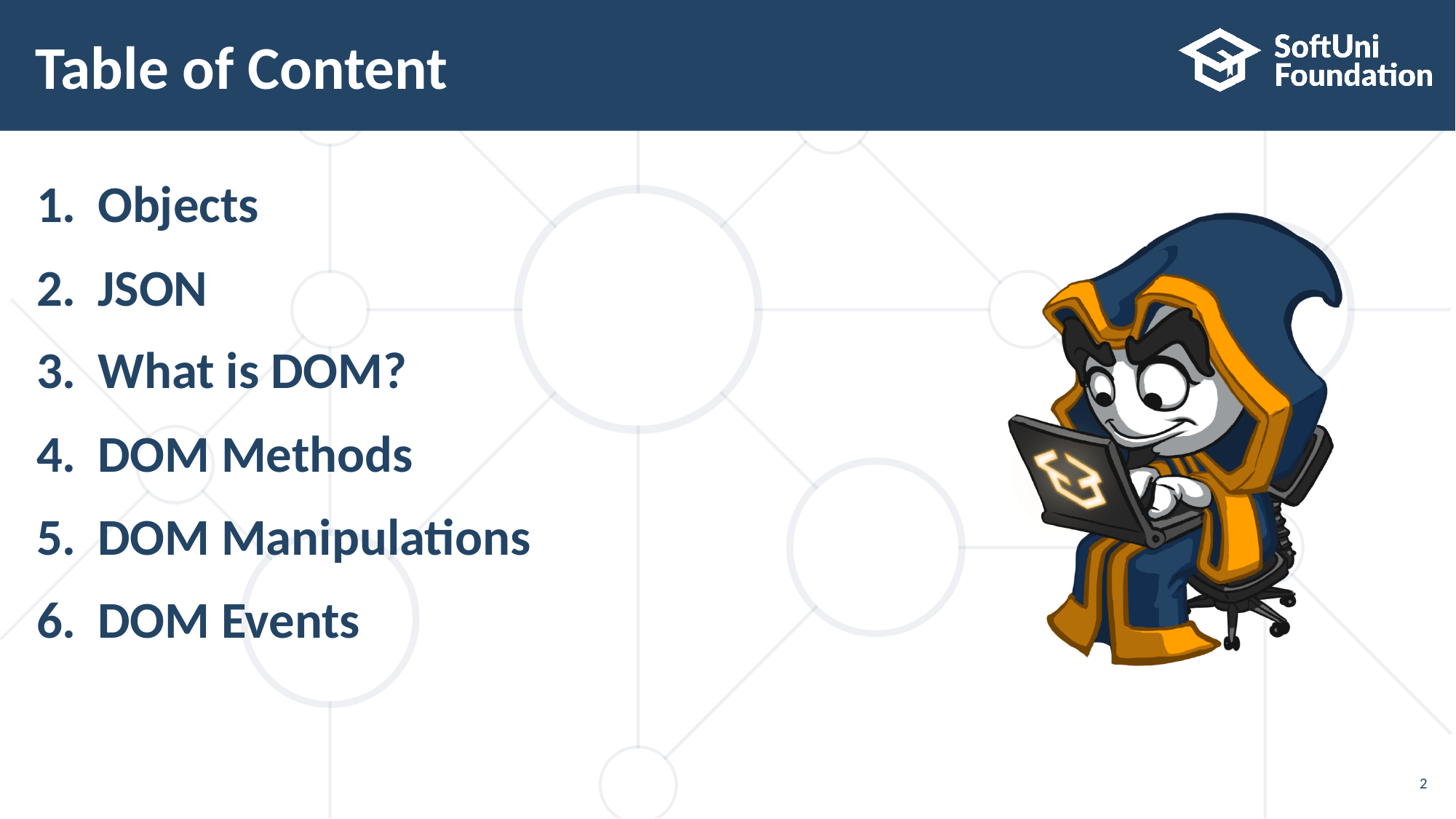

# Table of Content
Objects
JSON
What is DOM?
DOM Methods
DOM Manipulations
DOM Events
2